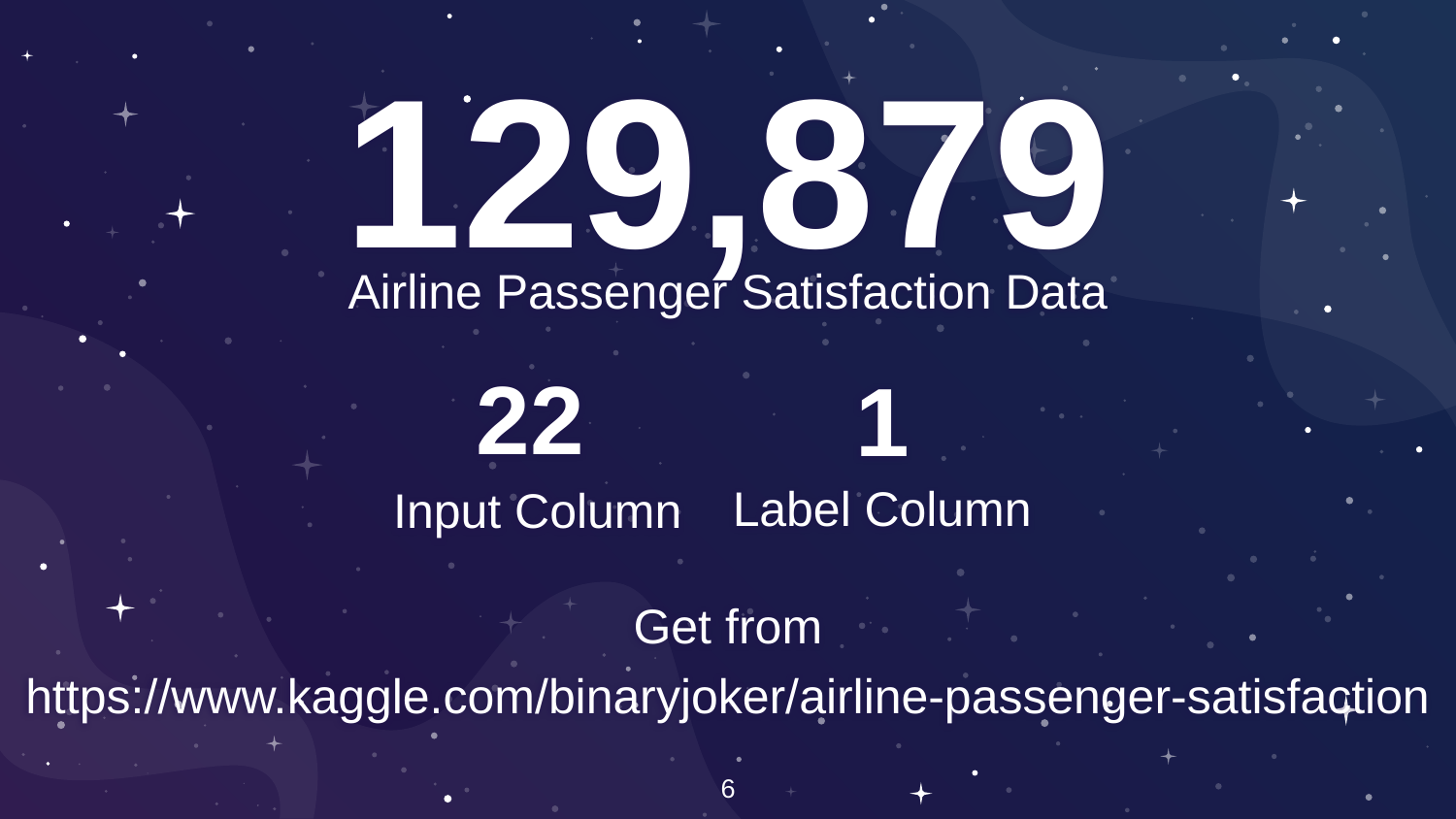

129,879
Airline Passenger Satisfaction Data
22
1
Label Column
Input Column
Get from
https://www.kaggle.com/binaryjoker/airline-passenger-satisfaction
6